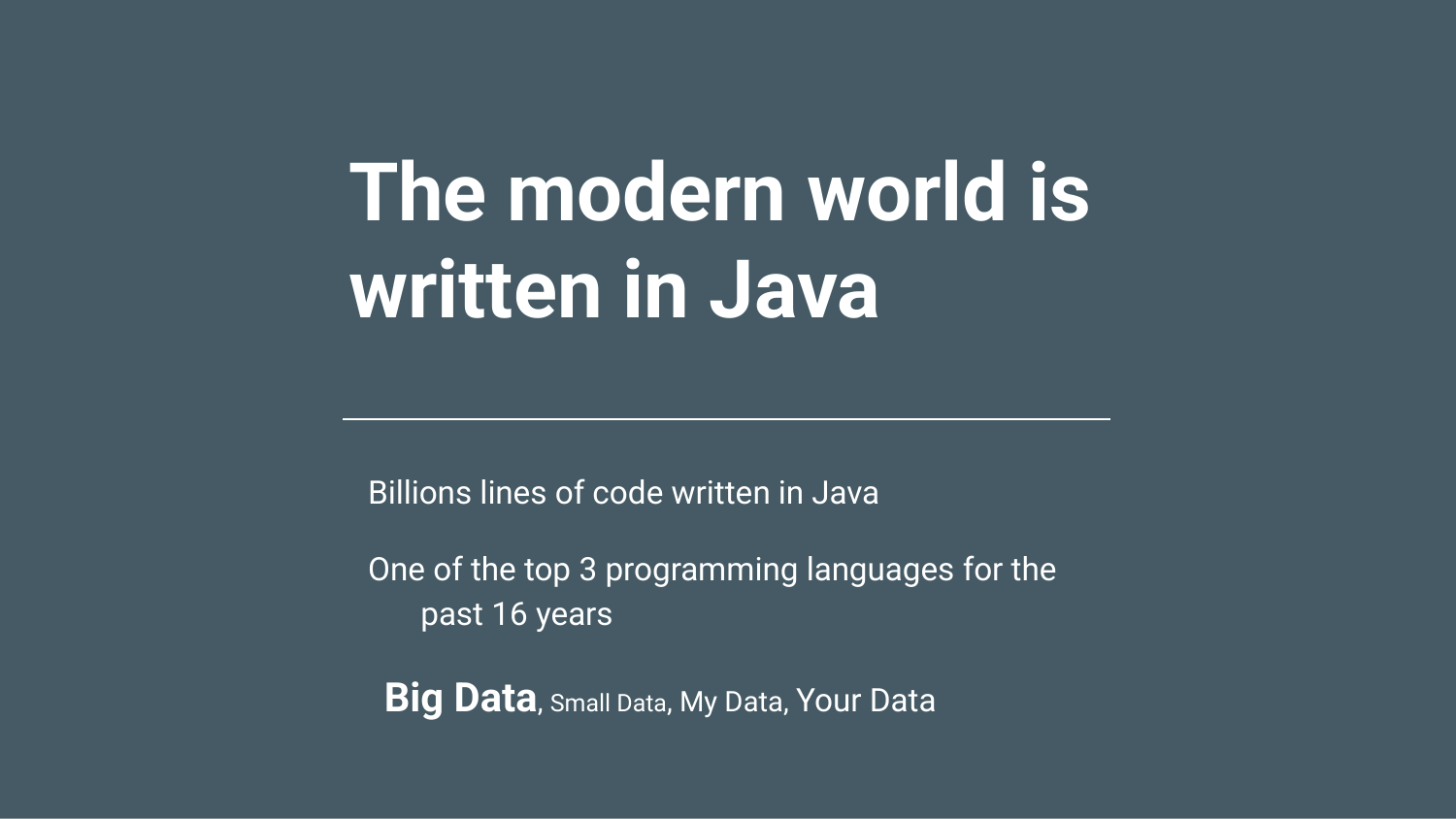

# The modern world is written in Java
Billions lines of code written in Java
One of the top 3 programming languages for the past 16 years
Big Data, Small Data, My Data, Your Data